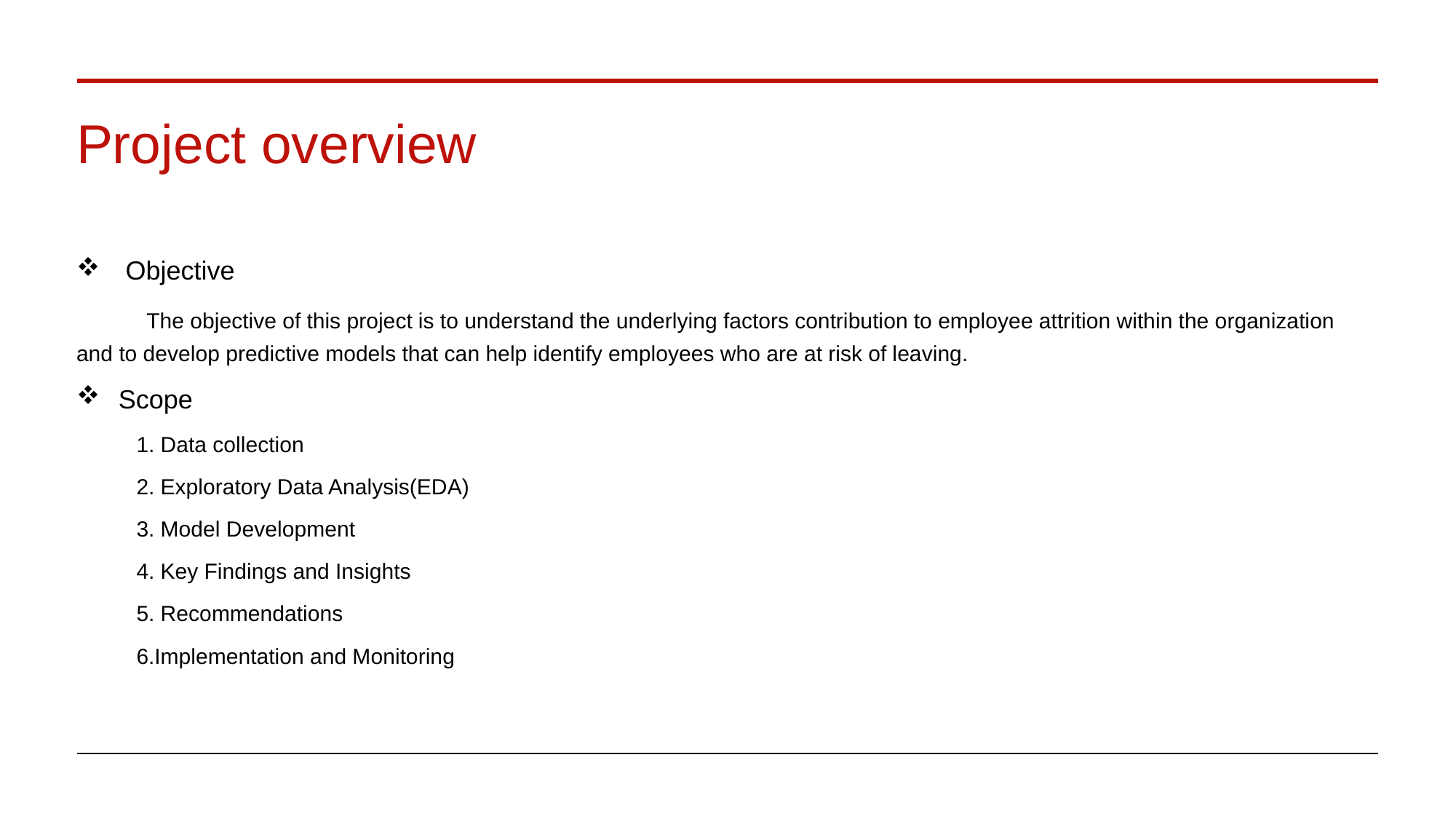

# Project overview
 Objective
          The objective of this project is to understand the underlying factors contribution to employee attrition within the organization and to develop predictive models that can help identify employees who are at risk of leaving.
Scope
          1. Data collection
          2. Exploratory Data Analysis(EDA)
          3. Model Development
          4. Key Findings and Insights
          5. Recommendations
          6.Implementation and Monitoring